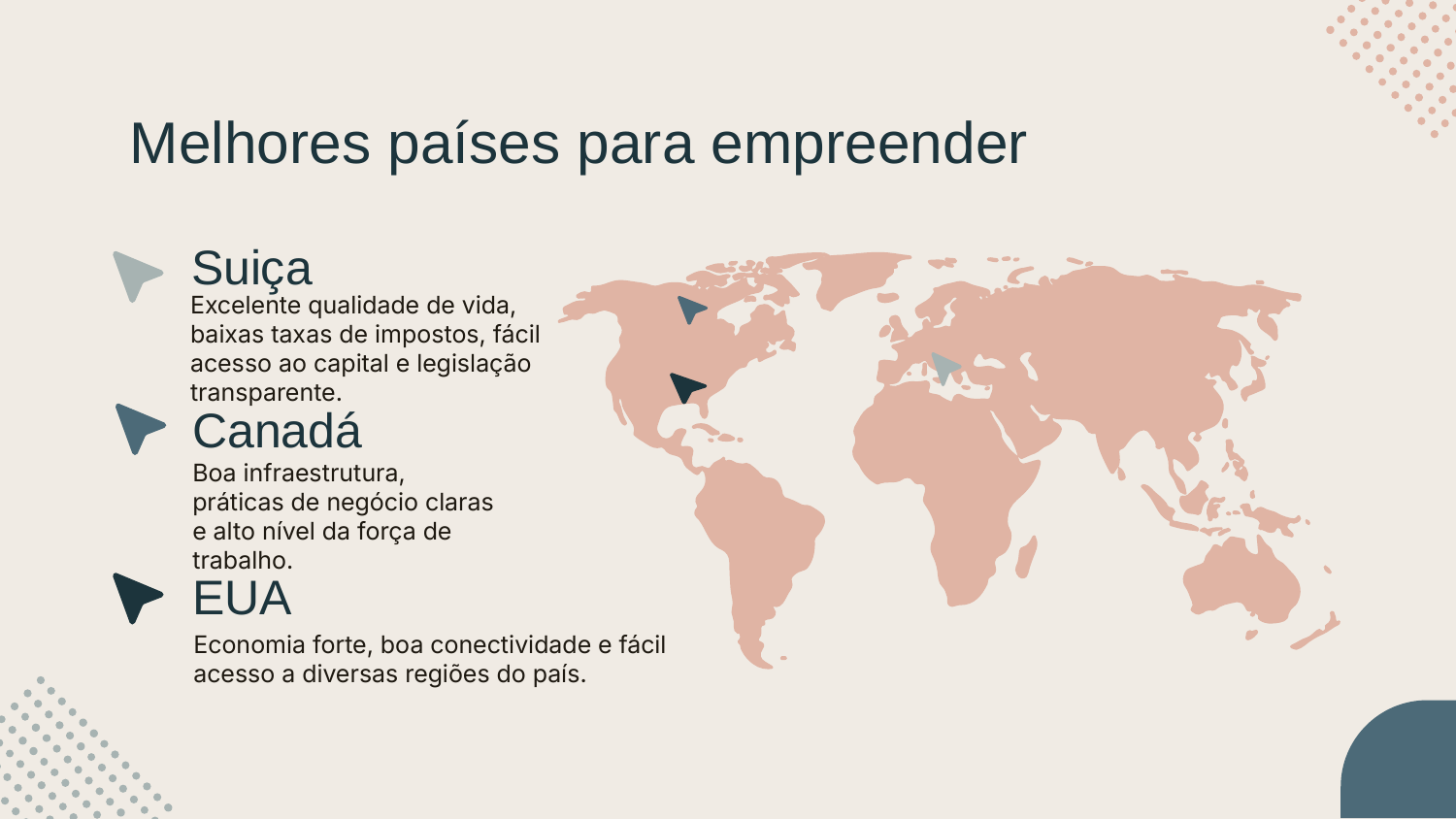

# Melhores países para empreender
Suiça

Excelente qualidade de vida, baixas taxas de impostos, fácil acesso ao capital e legislação transparente.

Canadá

Boa infraestrutura, práticas de negócio claras e alto nível da força de trabalho.
EUA

Economia forte, boa conectividade e fácil acesso a diversas regiões do país.